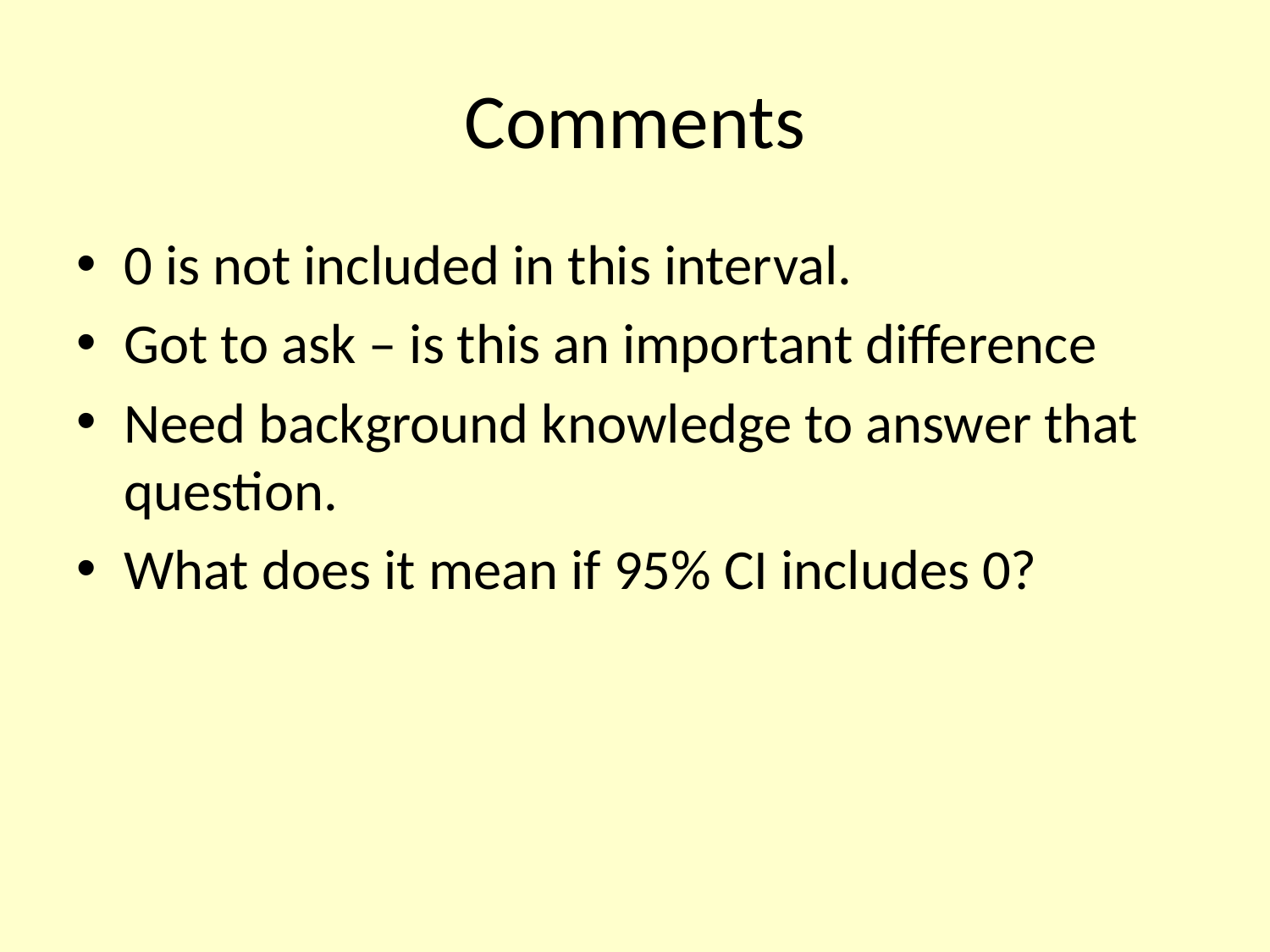

# Comments
0 is not included in this interval.
Got to ask – is this an important difference
Need background knowledge to answer that question.
What does it mean if 95% CI includes 0?